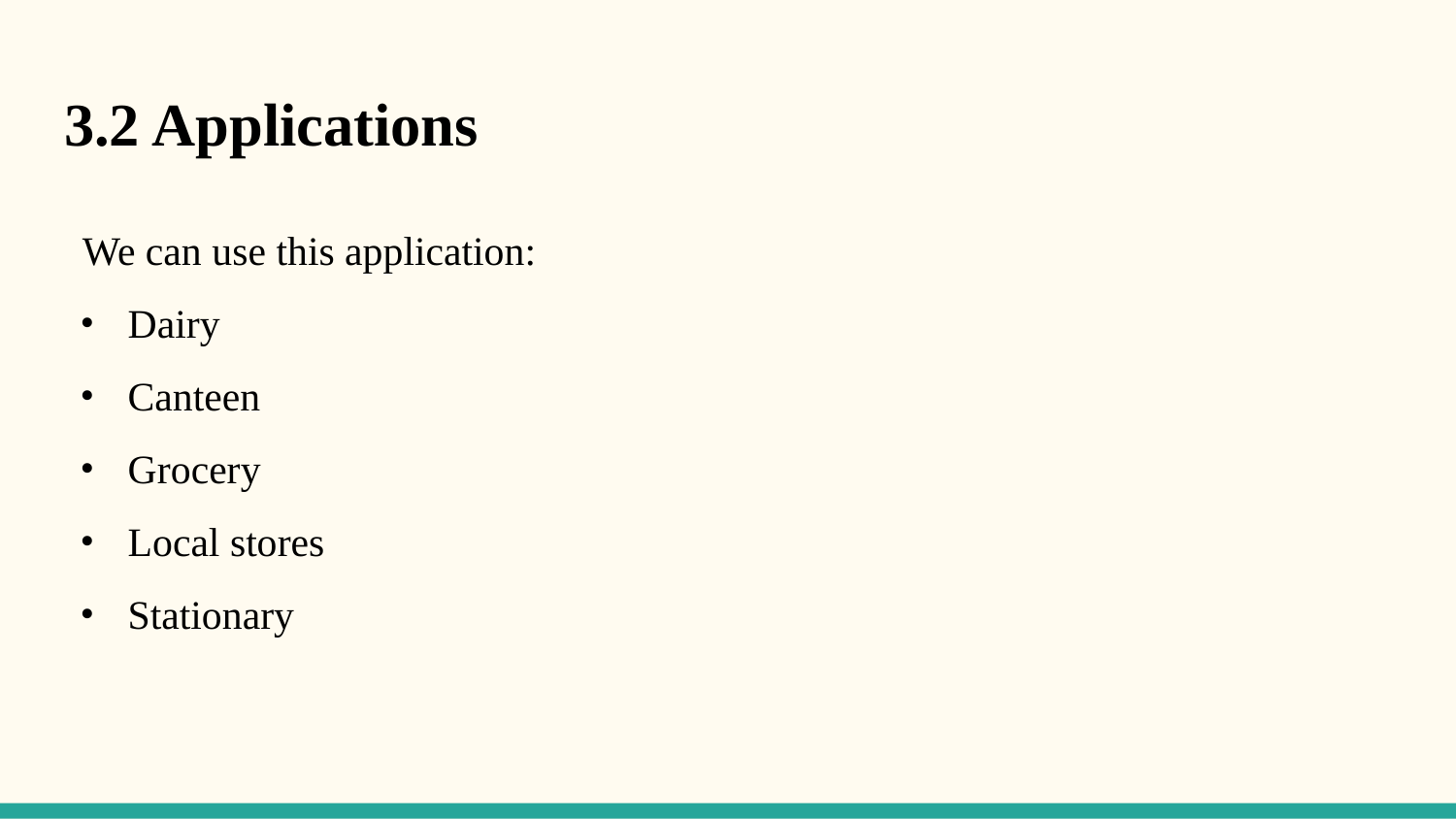

3.2 Applications
We can use this application:
Dairy
Canteen
Grocery
Local stores
Stationary